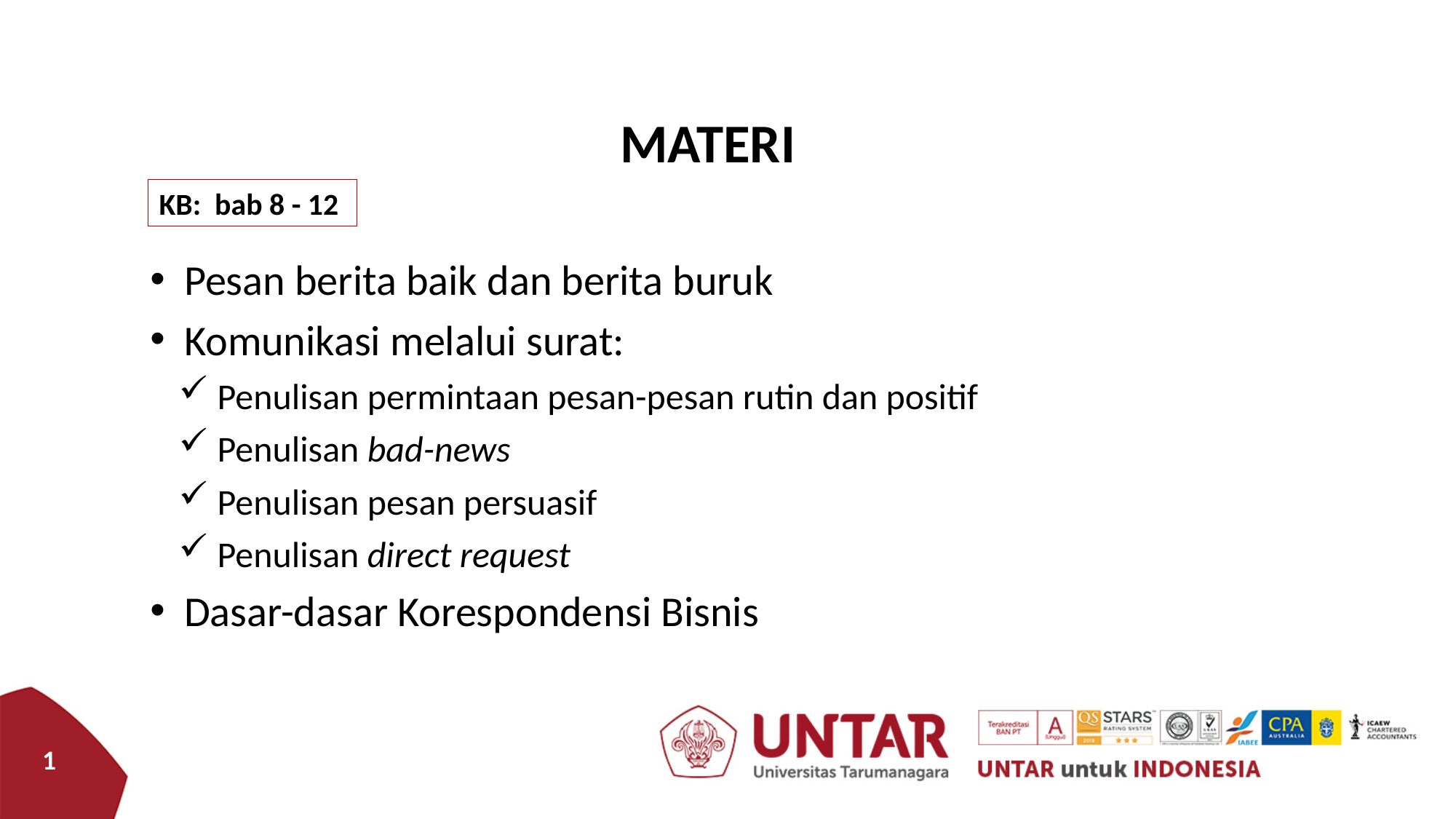

MATERI
KB:  bab 8 - 12
  Pesan berita baik dan berita buruk
  Komunikasi melalui surat:
 Penulisan permintaan pesan-pesan rutin dan positif
 Penulisan bad-news
 Penulisan pesan persuasif
 Penulisan direct request
  Dasar-dasar Korespondensi Bisnis
1
1